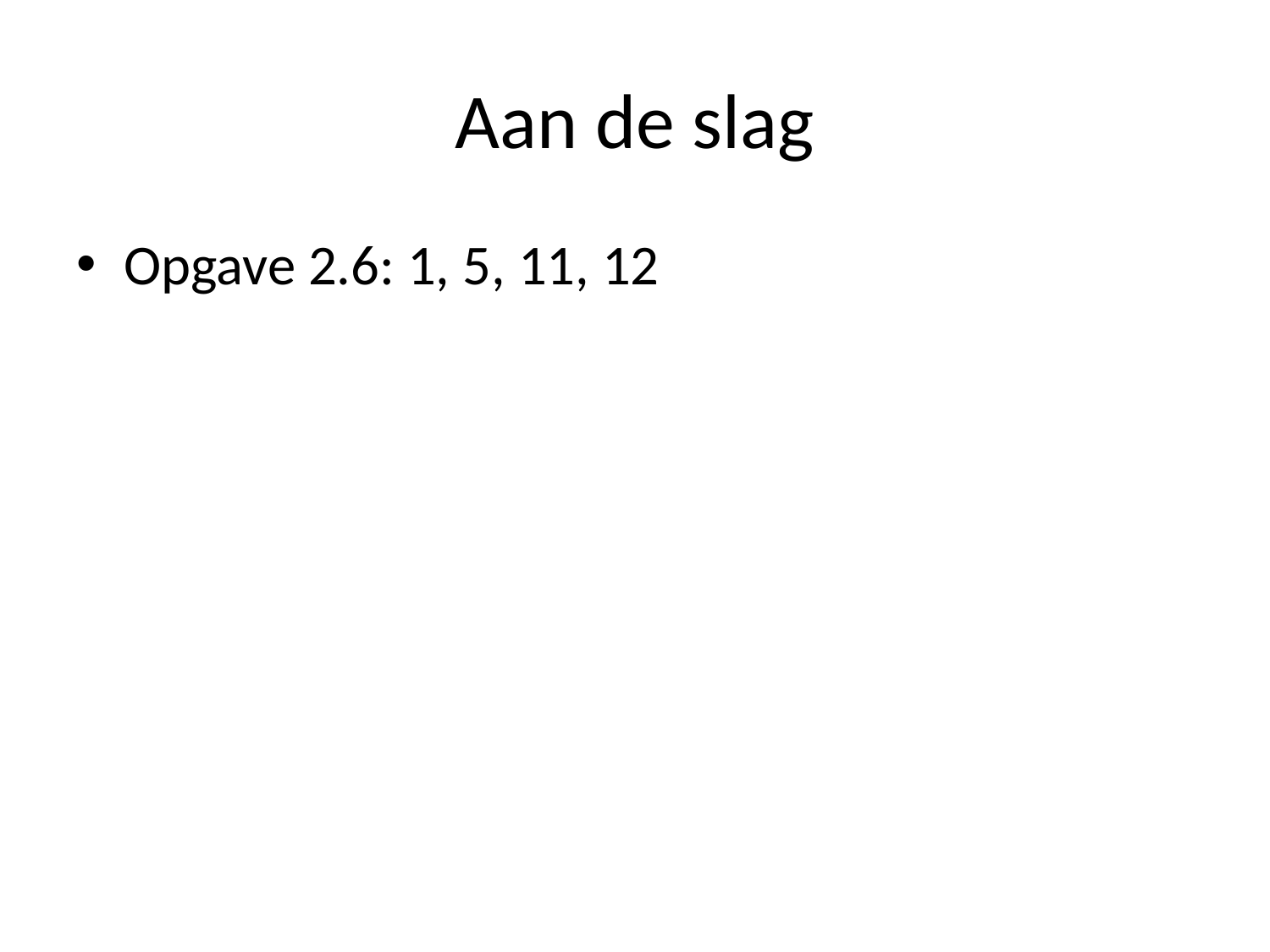

# Aan de slag
Opgave 2.6: 1, 5, 11, 12